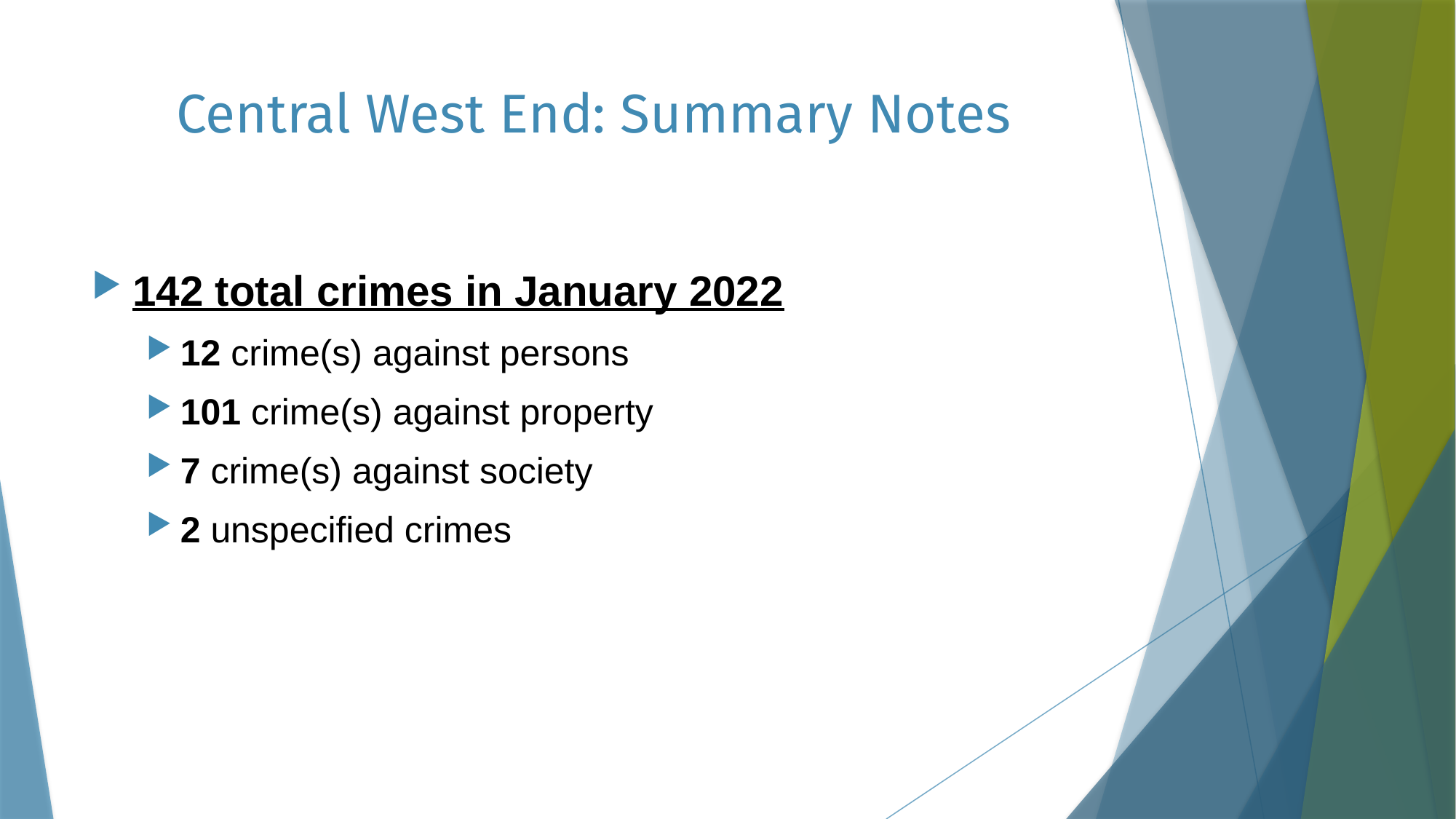

# Central West End: Summary Notes
142 total crimes in January 2022
12 crime(s) against persons
101 crime(s) against property
7 crime(s) against society
2 unspecified crimes